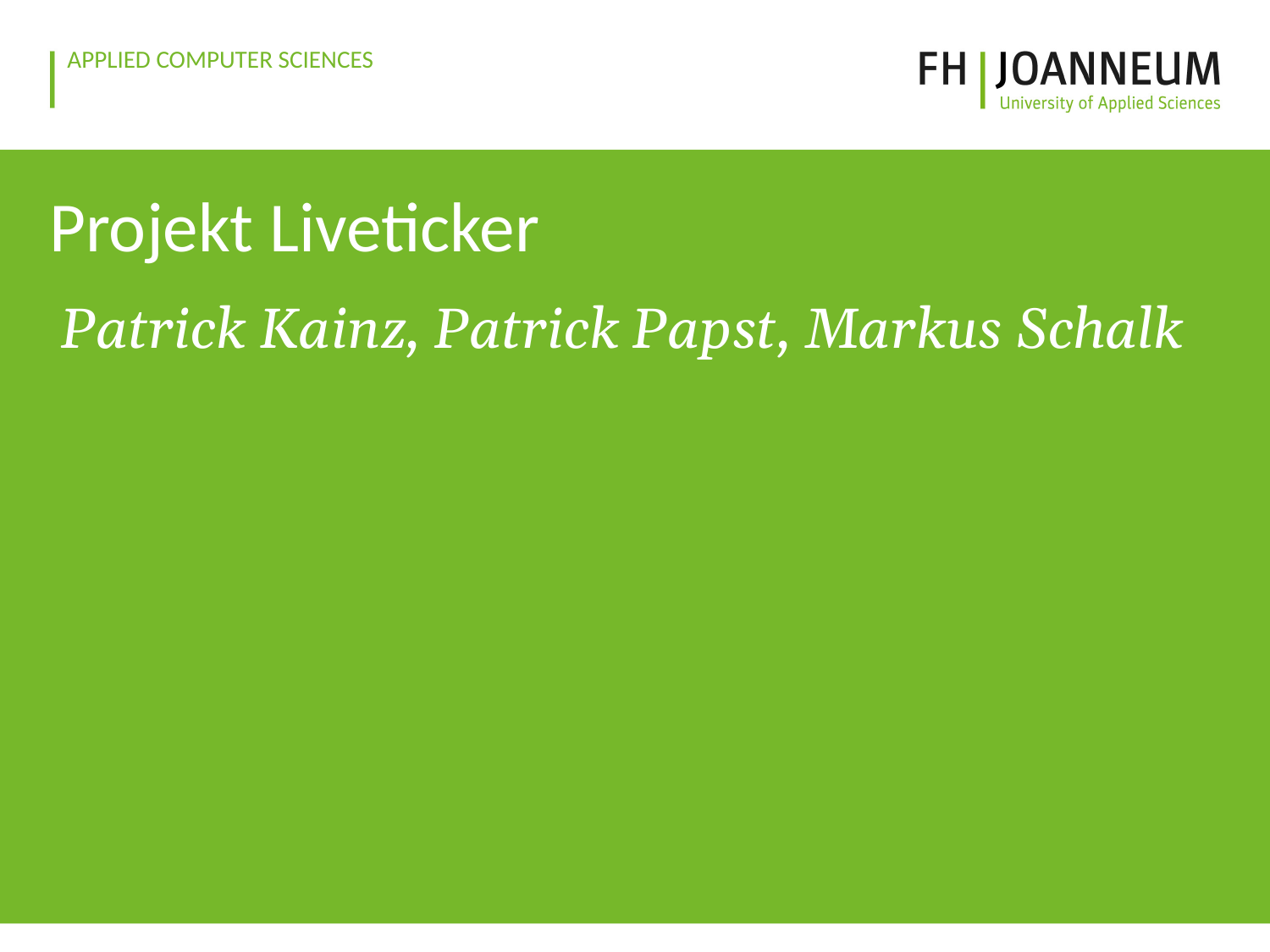

# Projekt Liveticker
Patrick Kainz, Patrick Papst, Markus Schalk